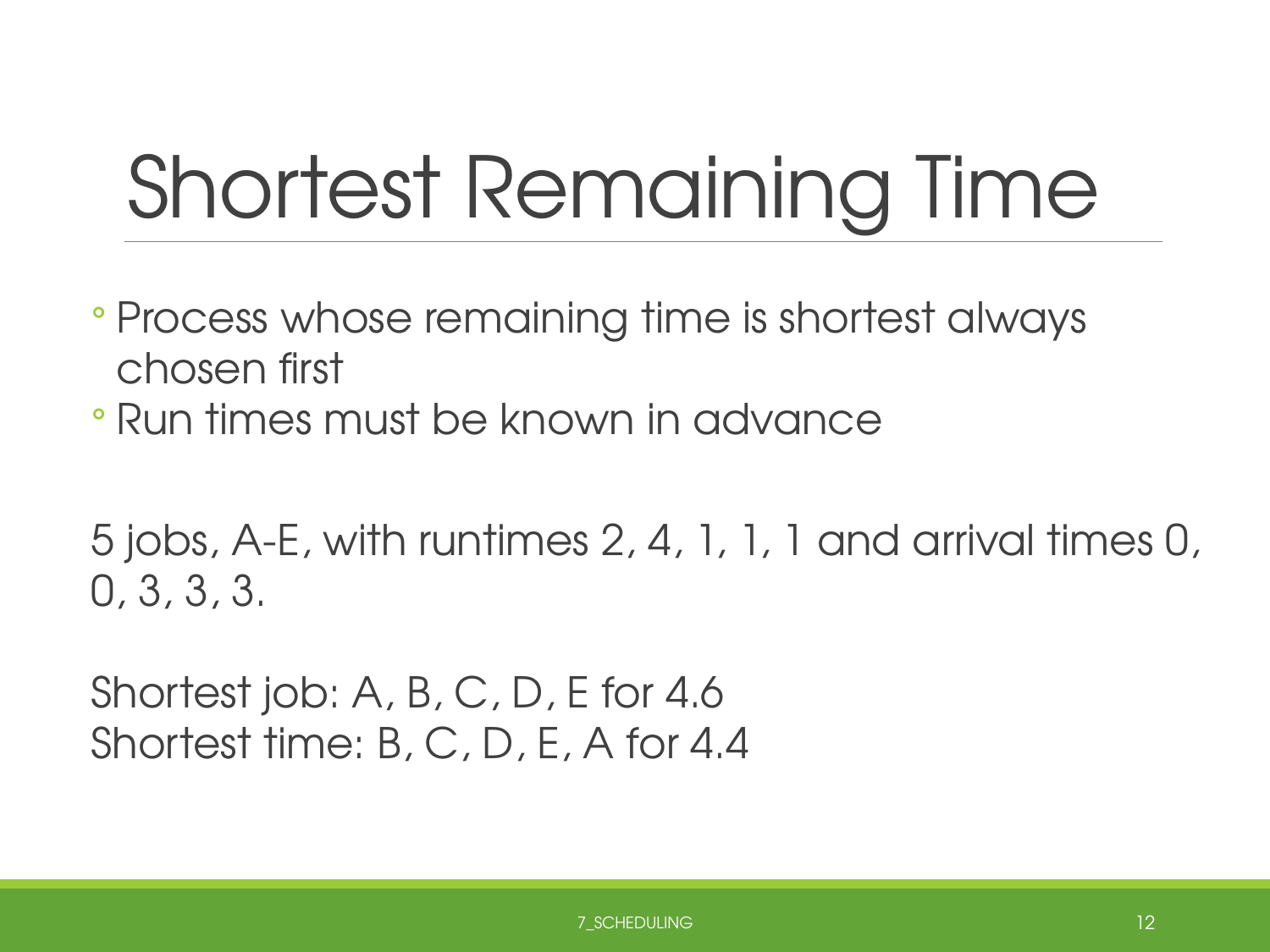

# Shortest Remaining Time

Process whose remaining time is shortest always chosen first
Run times must be known in advance

5 jobs, A-E, with runtimes 2, 4, 1, 1, 1 and arrival times 0, 0, 3, 3, 3.

Shortest job: A, B, C, D, E for 4.6
Shortest time: B, C, D, E, A for 4.4
7_Scheduling
12